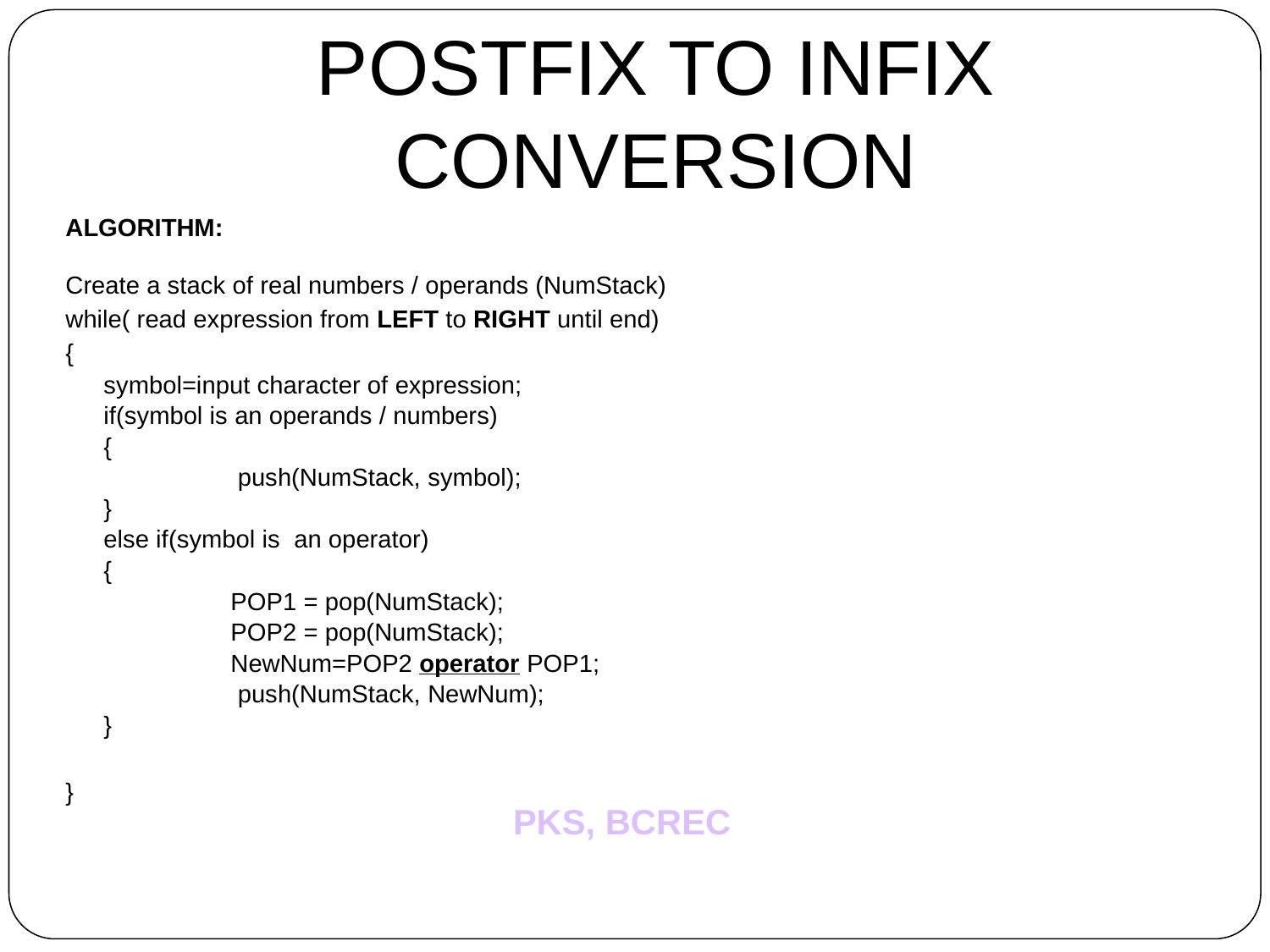

POSTFIX TO INFIX CONVERSION
ALGORITHM:

Create a stack of real numbers / operands (NumStack)
while( read expression from LEFT to RIGHT until end)
{
	symbol=input character of expression;
	if(symbol is an operands / numbers)
	{
		 push(NumStack, symbol);
	}
	else if(symbol is  an operator)
	{
		POP1 = pop(NumStack);
		POP2 = pop(NumStack);
		NewNum=POP2 operator POP1;
		 push(NumStack, NewNum);
	}

}